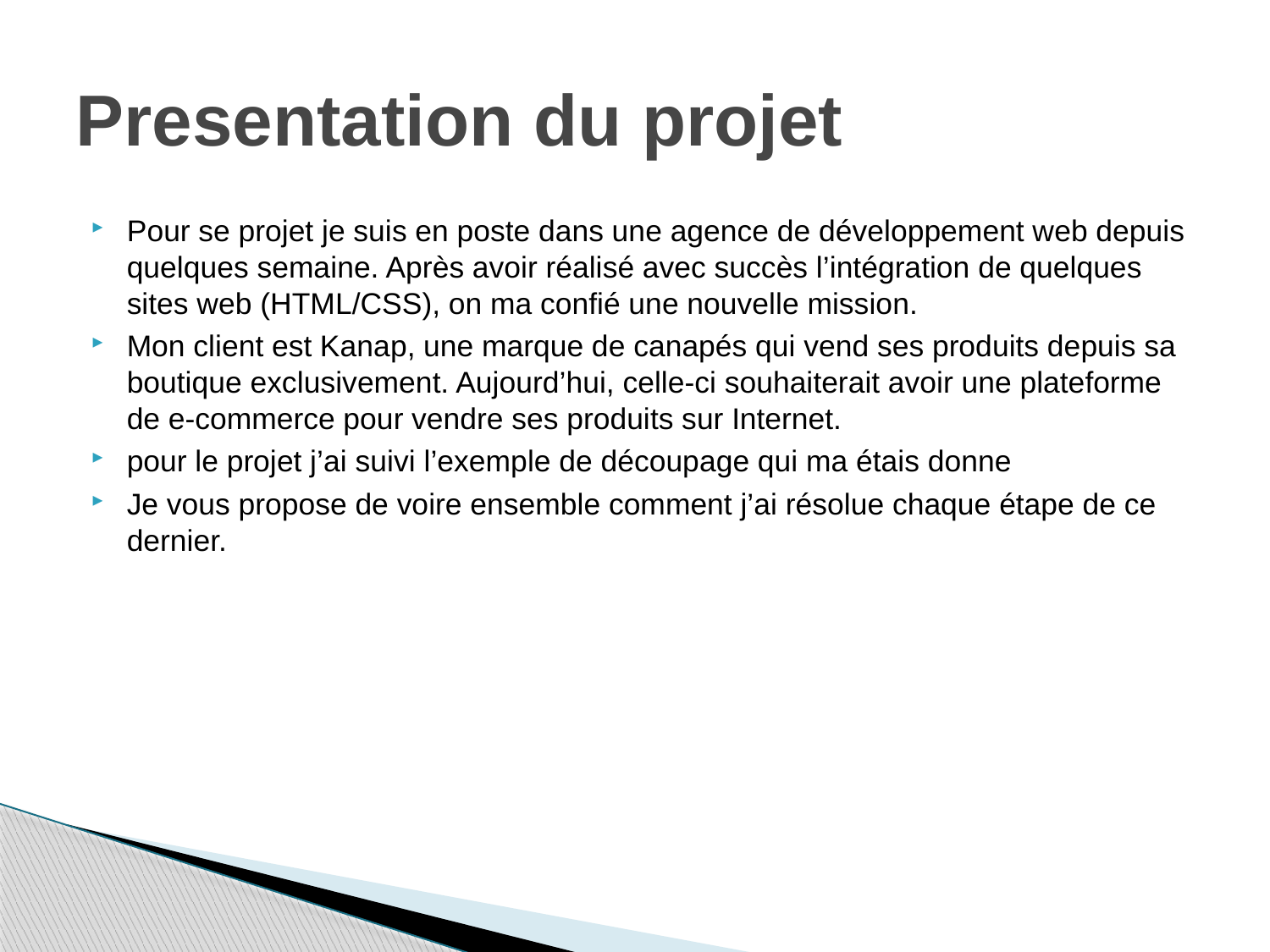

# Presentation du projet
Pour se projet je suis en poste dans une agence de développement web depuis quelques semaine. Après avoir réalisé avec succès l’intégration de quelques sites web (HTML/CSS), on ma confié une nouvelle mission.
Mon client est Kanap, une marque de canapés qui vend ses produits depuis sa boutique exclusivement. Aujourd’hui, celle-ci souhaiterait avoir une plateforme de e-commerce pour vendre ses produits sur Internet.
pour le projet j’ai suivi l’exemple de découpage qui ma étais donne
Je vous propose de voire ensemble comment j’ai résolue chaque étape de ce dernier.